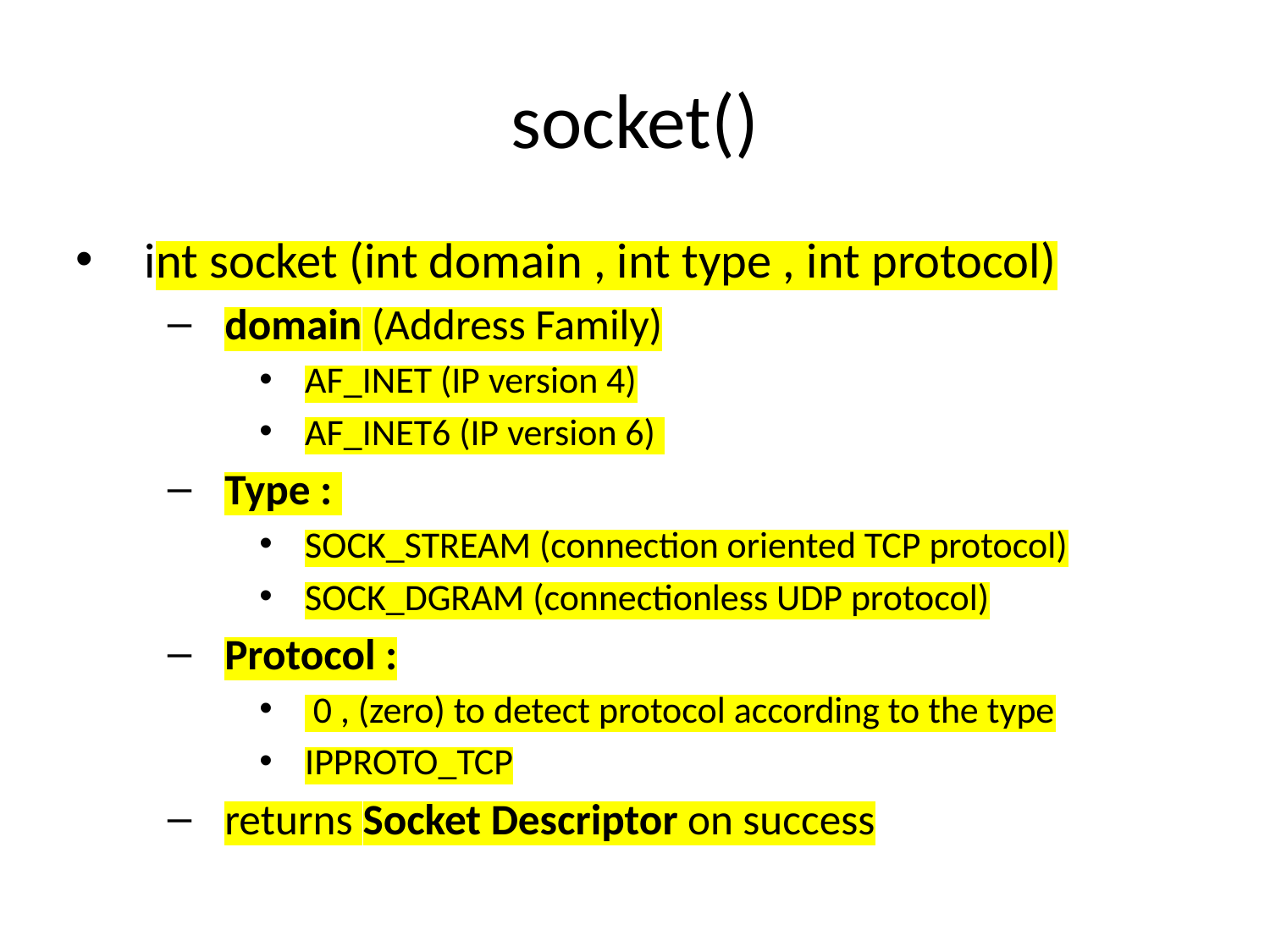

socket()
int socket (int domain , int type , int protocol)
domain (Address Family)
AF_INET (IP version 4)
AF_INET6 (IP version 6)
Type :
SOCK_STREAM (connection oriented TCP protocol)
SOCK_DGRAM (connectionless UDP protocol)
Protocol :
 0 , (zero) to detect protocol according to the type
IPPROTO_TCP
returns Socket Descriptor on success